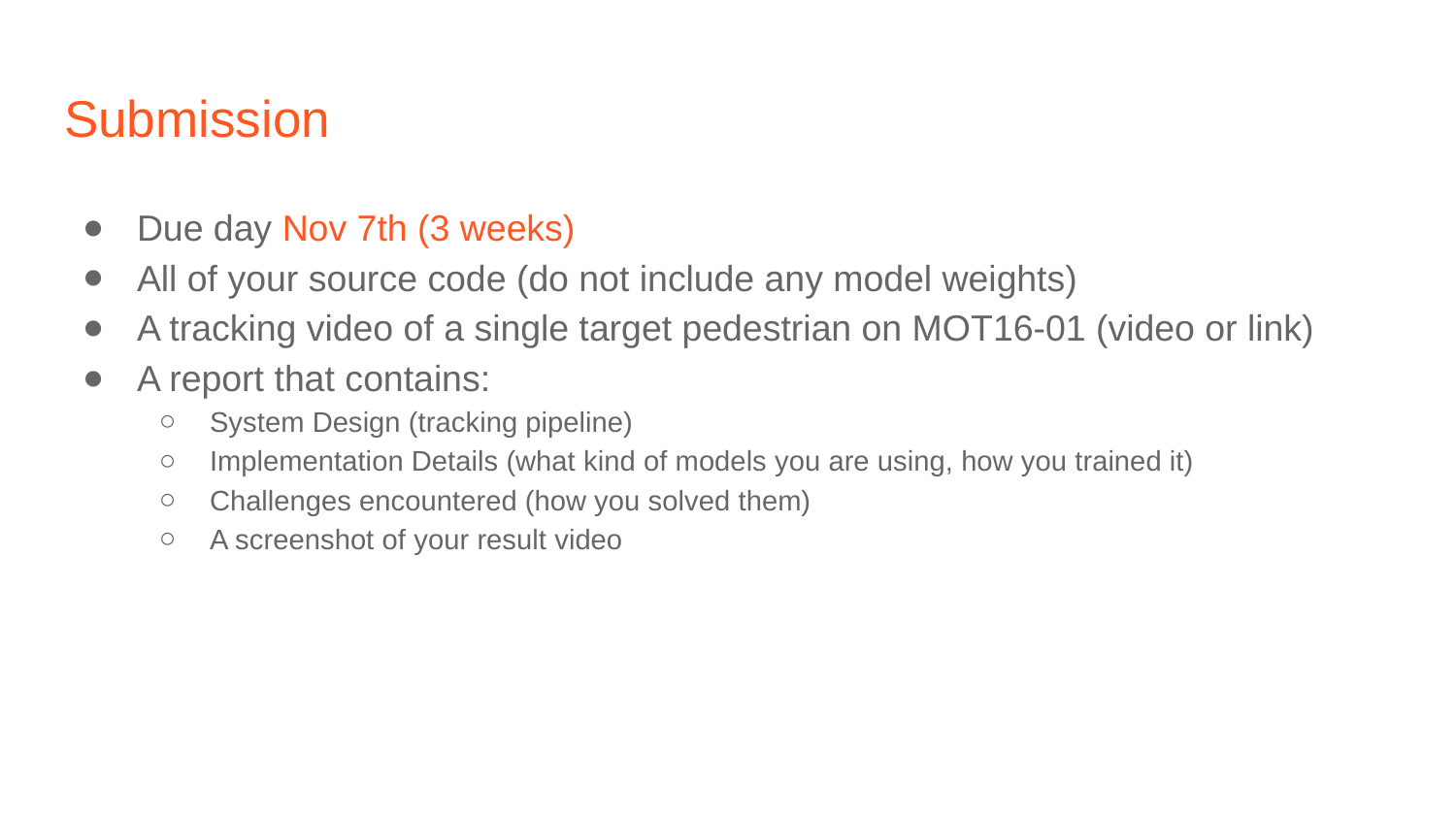

# Submission
Due day Nov 7th (3 weeks)
All of your source code (do not include any model weights)
A tracking video of a single target pedestrian on MOT16-01 (video or link)
A report that contains:
System Design (tracking pipeline)
Implementation Details (what kind of models you are using, how you trained it)
Challenges encountered (how you solved them)
A screenshot of your result video